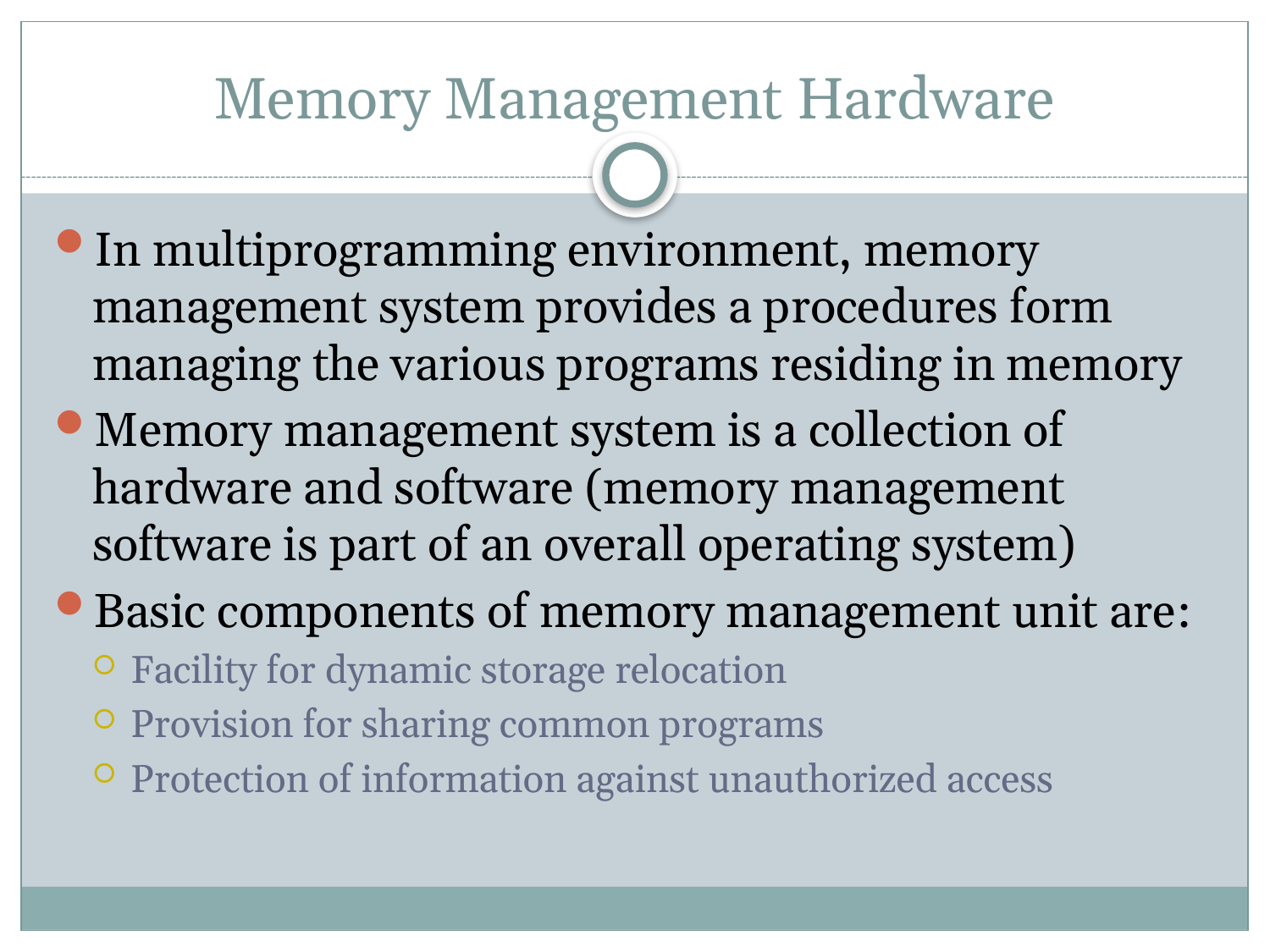

# Memory Management Hardware
In multiprogramming environment, memory management system provides a procedures form managing the various programs residing in memory
Memory management system is a collection of hardware and software (memory management software is part of an overall operating system)
Basic components of memory management unit are:
Facility for dynamic storage relocation
Provision for sharing common programs
Protection of information against unauthorized access